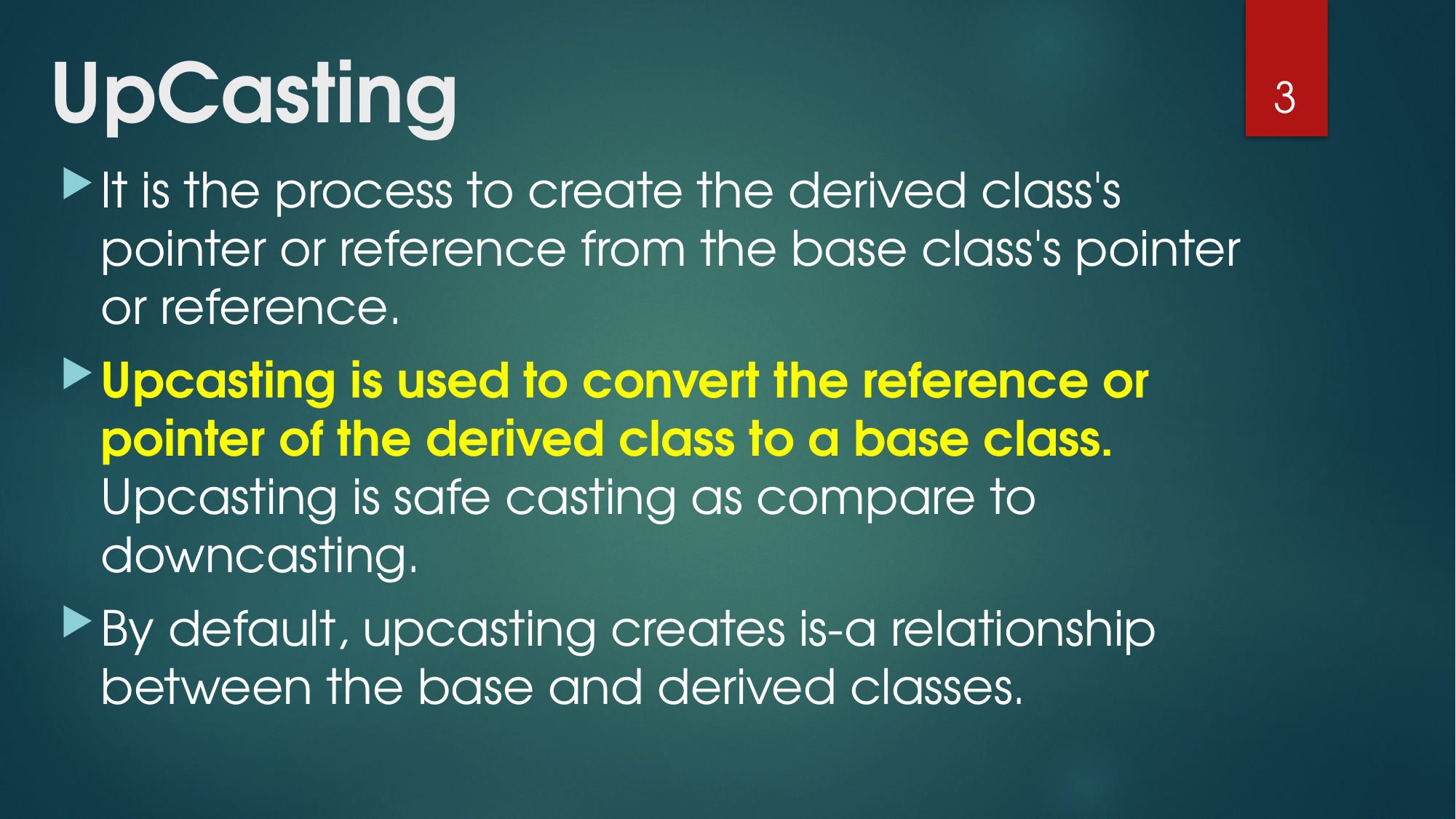

# UpCasting
3
It is the process to create the derived class's pointer or reference from the base class's pointer or reference.
Upcasting is used to convert the reference or pointer of the derived class to a base class. Upcasting is safe casting as compare to downcasting.
By default, upcasting creates is-a relationship between the base and derived classes.